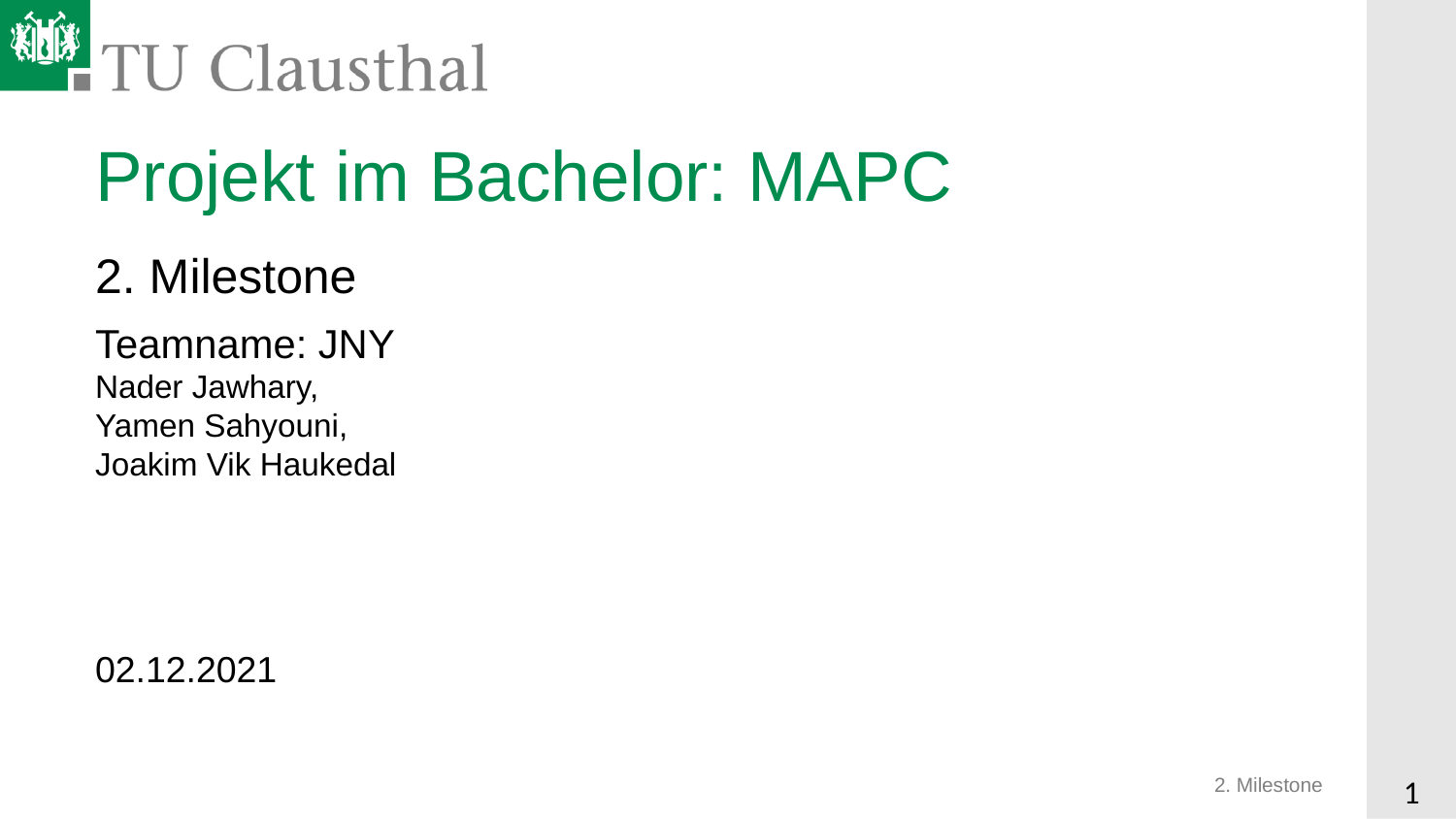

# Projekt im Bachelor: MAPC
2. Milestone
Teamname: JNY
Nader Jawhary,
Yamen Sahyouni,
Joakim Vik Haukedal

02.12.2021